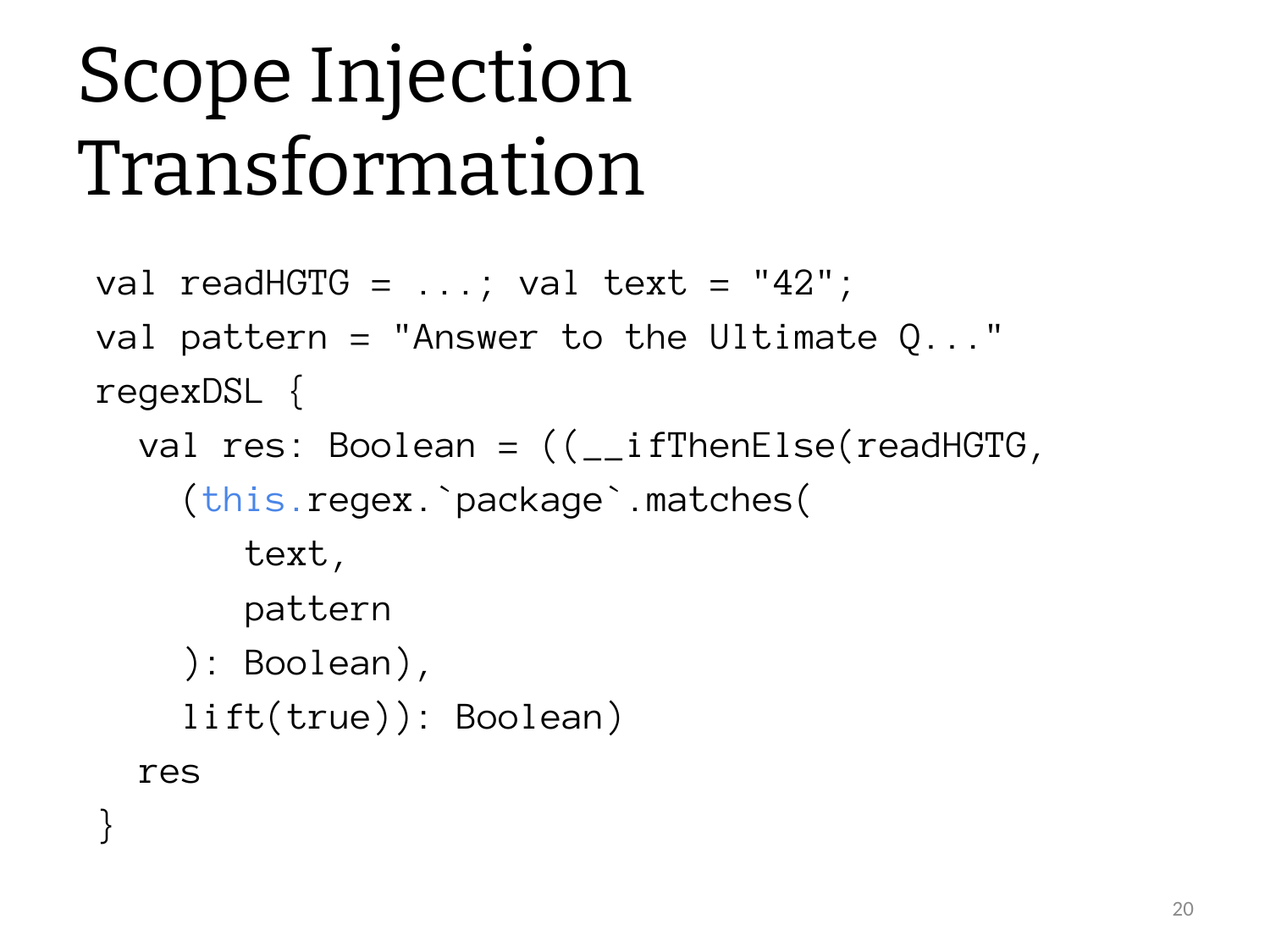

# Scope Injection Transformation
val readHGTG = ...; val text = "42";
val pattern = "Answer to the Ultimate Q..."
regexDSL {
  val res: Boolean = ((__ifThenElse(readHGTG,
    (this.regex.`package`.matches(
       text,
       pattern
    ): Boolean),
    lift(true)): Boolean)
  res
}
20